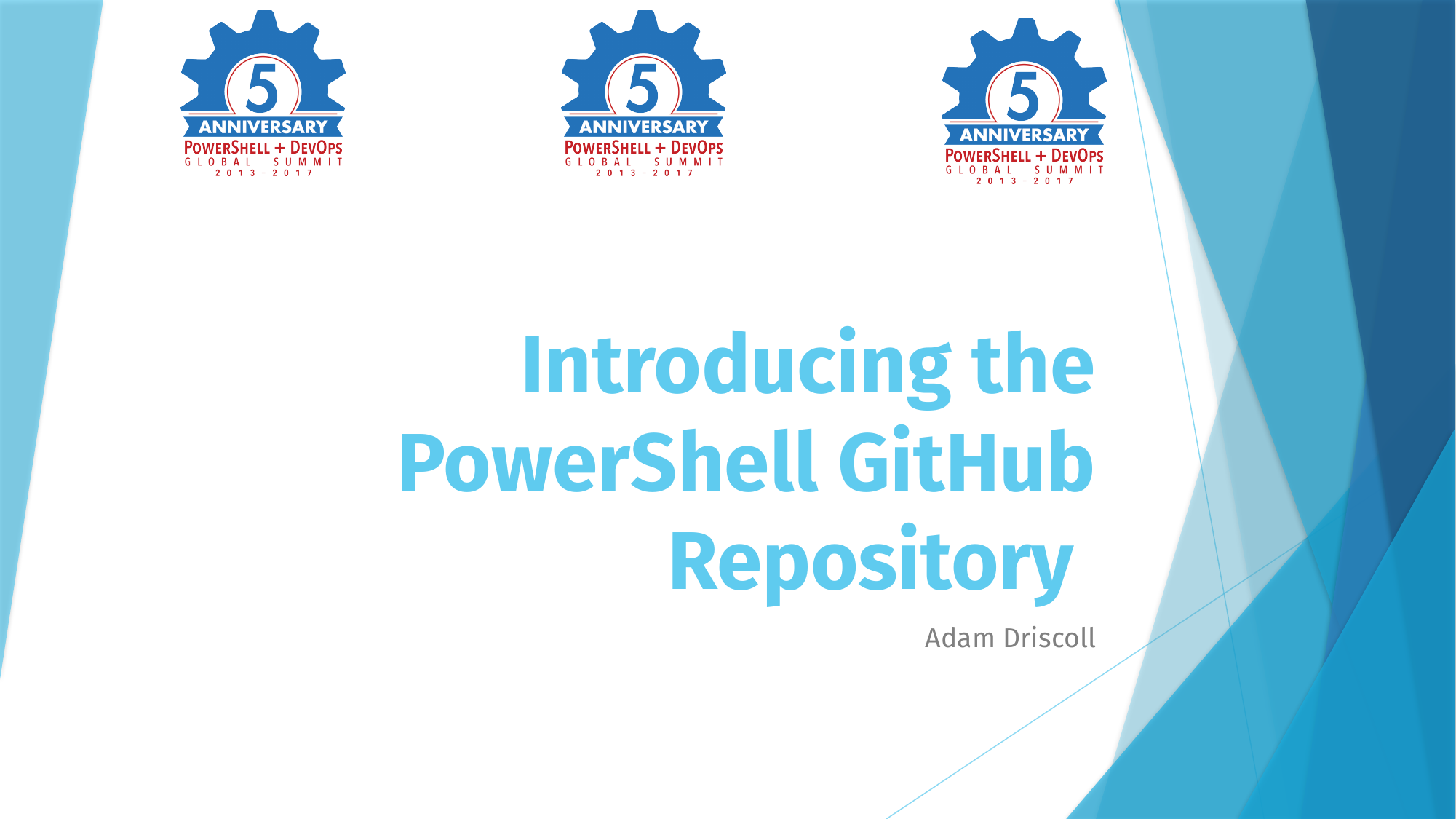

# Introducing the PowerShell GitHub Repository
Adam Driscoll